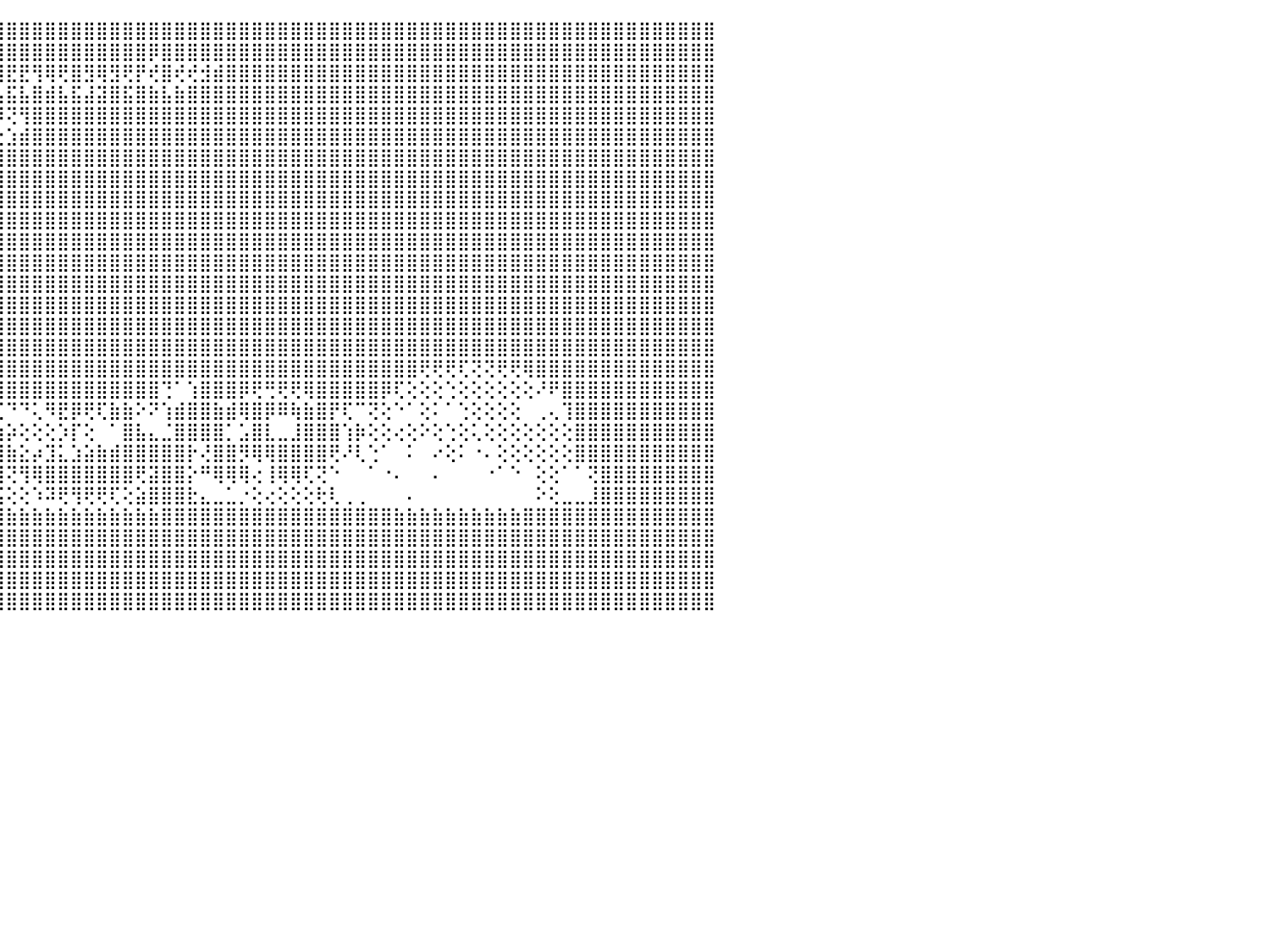

⣿⣿⣿⣿⣿⣿⣿⣿⣿⣿⣿⣿⣿⣿⣿⣿⣿⣿⣿⣿⣿⣿⣿⣿⣿⣿⣿⣿⣿⣿⣿⣿⣿⣿⣿⣿⣿⣿⣿⣿⣿⣿⣿⣿⣿⣿⣿⣿⣿⣿⣿⣿⣿⣿⣿⣿⣿⣿⣿⣿⣿⣿⣿⣿⣿⣿⣿⣿⣿⣿⣿⣿⣿⣿⣿⣿⣿⣿⣿⣿⣿⣿⣿⣿⣿⣿⣿⣿⣿⣿⣿⣿⣿⣿⣿⣿⣿⣿⣿⣿⠀
⣿⣿⣿⣿⣿⣿⣿⣿⣿⣿⣿⣿⣿⣿⣿⣿⣿⣿⣿⣿⣿⣿⣿⣿⣿⣿⣿⣿⣿⣿⣿⣿⣿⣿⣿⣿⣿⣿⣿⢿⣿⣿⣿⣿⣿⣿⣿⣿⣿⣿⣿⣿⣿⣿⣿⣿⡿⣿⣿⣿⣿⣿⣿⣿⣿⣿⣿⣿⣿⣿⣿⣿⣿⣿⣿⣿⣿⣿⣿⣿⣿⣿⣿⣿⣿⣿⣿⣿⣿⣿⣿⣿⣿⣿⣿⣿⣿⣿⣿⣿⠀
⣿⣿⣿⣿⣿⣿⣟⣿⡿⢻⣿⢿⢿⣿⡟⡿⣿⢿⢟⡿⢿⣟⣟⢿⢿⢟⡻⡟⣟⡿⣿⣿⢿⡿⣿⡿⢞⣿⡾⢻⢺⢟⡞⣟⣿⣟⣟⢻⢿⢟⣿⣻⢿⣻⢟⡟⢞⣿⢞⢞⣺⣾⣿⣿⣿⣿⣿⣿⣿⣿⣿⣿⣿⣿⣿⣿⣿⣿⣿⣿⣿⣿⣿⣿⣿⣿⣿⣿⣿⣿⣿⣿⣿⣿⣿⣿⣿⣿⣿⣿⠀
⣿⣿⣿⣿⣿⣿⣵⣿⣷⣾⣯⣮⣵⣷⣽⣵⣿⣽⣿⣯⣧⣿⣿⣿⣿⣾⣽⣷⣿⣵⣿⣽⡝⢫⣿⣷⢔⢻⢇⢝⢼⣾⣯⣾⣧⣯⣧⣿⣾⣧⣯⣼⣽⣿⣯⣿⣷⣧⣷⣿⣿⣿⣿⣿⣿⣿⣿⣿⣿⣿⣿⣿⣿⣿⣿⣿⣿⣿⣿⣿⣿⣿⣿⣿⣿⣿⣿⣿⣿⣿⣿⣿⣿⣿⣿⣿⣿⣿⣿⣿⠀
⣿⣿⣿⣿⣿⣿⣿⣿⣿⣿⣿⣿⣿⣿⣿⣿⣿⣿⣿⣿⣿⣿⣿⣿⣿⣿⣿⣿⣿⣿⣿⡻⢕⠕⢿⣿⡕⢕⣵⡇⢕⣼⢝⢙⡿⢝⢻⣿⣿⣿⣿⣿⣿⣿⣿⣿⣿⣿⣿⣿⣿⣿⣿⣿⣿⣿⣿⣿⣿⣿⣿⣿⣿⣿⣿⣿⣿⣿⣿⣿⣿⣿⣿⣿⣿⣿⣿⣿⣿⣿⣿⣿⣿⣿⣿⣿⣿⣿⣿⣿⠀
⣿⣿⣿⣿⣿⣿⣿⣿⣿⣿⣿⣿⣿⣿⣿⣿⣿⣿⣿⣿⣿⣿⣿⣿⣿⡿⢟⢻⢝⢹⡳⢕⢜⣕⢝⣿⣧⣵⣿⣧⣔⢕⢕⢜⢕⣱⣾⣿⣿⣿⣿⣿⣿⣿⣿⣿⣿⣿⣿⣿⣿⣿⣿⣿⣿⣿⣿⣿⣿⣿⣿⣿⣿⣿⣿⣿⣿⣿⣿⣿⣿⣿⣿⣿⣿⣿⣿⣿⣿⣿⣿⣿⣿⣿⣿⣿⣿⣿⣿⣿⠀
⣿⣿⣿⣿⣿⣿⣿⣿⣿⣿⣿⣿⣿⣿⣿⣿⣿⣿⣿⣿⣿⣿⣿⣿⣿⢇⢵⢕⢕⣧⣔⣱⣼⣿⣿⣿⣿⣿⣿⣿⣿⣿⣧⣵⣾⣿⣿⣿⣿⣿⣿⣿⣿⣿⣿⣿⣿⣿⣿⣿⣿⣿⣿⣿⣿⣿⣿⣿⣿⣿⣿⣿⣿⣿⣿⣿⣿⣿⣿⣿⣿⣿⣿⣿⣿⣿⣿⣿⣿⣿⣿⣿⣿⣿⣿⣿⣿⣿⣿⣿⠀
⣿⣿⣿⣿⣿⣿⣿⣿⣿⣿⣿⣿⣿⣿⣿⣿⣿⣿⣿⣿⣿⣿⣿⣿⣿⣧⣵⣕⣕⣜⣿⣿⣿⣿⣿⣿⣿⣿⣿⣿⣿⣿⣿⣿⣿⣿⣿⣿⣿⣿⣿⣿⣿⣿⣿⣿⣿⣿⣿⣿⣿⣿⣿⣿⣿⣿⣿⣿⣿⣿⣿⣿⣿⣿⣿⣿⣿⣿⣿⣿⣿⣿⣿⣿⣿⣿⣿⣿⣿⣿⣿⣿⣿⣿⣿⣿⣿⣿⣿⣿⠀
⣿⣿⣿⣿⣿⣿⣿⣿⣿⣿⣿⣿⣿⣿⣿⣿⣿⣿⣿⣿⣿⣿⣿⣿⣿⣿⣿⣿⣿⣿⣿⣿⣿⣿⣿⣿⣿⣿⣿⣿⣿⣿⣿⣿⣿⣿⣿⣿⣿⣿⣿⣿⣿⣿⣿⣿⣿⣿⣿⣿⣿⣿⣿⣿⣿⣿⣿⣿⣿⣿⣿⣿⣿⣿⣿⣿⣿⣿⣿⣿⣿⣿⣿⣿⣿⣿⣿⣿⣿⣿⣿⣿⣿⣿⣿⣿⣿⣿⣿⣿⠀
⣿⣿⣿⣿⣿⣿⣿⣿⣿⣿⣿⣿⣿⣿⣿⣿⣿⣿⣿⣿⣿⣿⣿⣿⣿⣿⣿⣿⣿⣿⣿⣿⣿⣿⣿⣿⣿⣿⣿⣿⣿⣿⣿⣿⣿⣿⣿⣿⣿⣿⣿⣿⣿⣿⣿⣿⣿⣿⣿⣿⣿⣿⣿⣿⣿⣿⣿⣿⣿⣿⣿⣿⣿⣿⣿⣿⣿⣿⣿⣿⣿⣿⣿⣿⣿⣿⣿⣿⣿⣿⣿⣿⣿⣿⣿⣿⣿⣿⣿⣿⠀
⣿⣿⣿⣿⣿⣿⣿⣿⣿⣿⣿⣿⣿⣿⣿⣿⣿⣿⣿⣿⣿⣿⣿⣿⣿⣿⣿⣿⣿⣿⣿⣿⣿⣿⣿⣿⣿⣿⣿⣿⣿⣿⣿⣿⣿⣿⣿⣿⣿⣿⣿⣿⣿⣿⣿⣿⣿⣿⣿⣿⣿⣿⣿⣿⣿⣿⣿⣿⣿⣿⣿⣿⣿⣿⣿⣿⣿⣿⣿⣿⣿⣿⣿⣿⣿⣿⣿⣿⣿⣿⣿⣿⣿⣿⣿⣿⣿⣿⣿⣿⠀
⣿⣿⣿⣿⣿⣿⣿⣿⣿⣿⣿⣿⣿⣿⣿⣿⣿⣿⣿⣿⣿⣿⣿⣿⣿⣿⣿⣿⣿⣿⣿⣿⣿⣿⣿⣿⣿⣿⣿⣿⣿⣿⣿⣿⣿⣿⣿⣿⣿⣿⣿⣿⣿⣿⣿⣿⣿⣿⣿⣿⣿⣿⣿⣿⣿⣿⣿⣿⣿⣿⣿⣿⣿⣿⣿⣿⣿⣿⣿⣿⣿⣿⣿⣿⣿⣿⣿⣿⣿⣿⣿⣿⣿⣿⣿⣿⣿⣿⣿⣿⠀
⣿⣿⣿⣿⣿⣿⣿⣿⣿⣿⣿⣿⣿⣿⣿⣿⣿⣿⣿⣿⣿⣿⣿⣿⣿⣿⣿⣿⣿⣿⣿⣿⣿⣿⣿⣿⣿⣿⣿⣿⣿⣿⣿⣿⣿⣿⣿⣿⣿⣿⣿⣿⣿⣿⣿⣿⣿⣿⣿⣿⣿⣿⣿⣿⣿⣿⣿⣿⣿⣿⣿⣿⣿⣿⣿⣿⣿⣿⣿⣿⣿⣿⣿⣿⣿⣿⣿⣿⣿⣿⣿⣿⣿⣿⣿⣿⣿⣿⣿⣿⠀
⣿⣿⣿⣿⣿⣿⣿⣿⣿⣿⣿⣿⣿⣿⣿⣿⣿⣿⣿⣿⣿⣿⣿⣿⣿⣿⣿⣿⣿⣿⣿⣿⣿⣿⣿⣿⣿⣿⣿⣿⣿⣿⣿⣿⣿⣿⣿⣿⣿⣿⣿⣿⣿⣿⣿⣿⣿⣿⣿⣿⣿⣿⣿⣿⣿⣿⣿⣿⣿⣿⣿⣿⣿⣿⣿⣿⣿⣿⣿⣿⣿⣿⣿⣿⣿⣿⣿⣿⣿⣿⣿⣿⣿⣿⣿⣿⣿⣿⣿⣿⠀
⣿⣿⣿⣿⣿⣿⣿⣿⣿⣿⣿⣿⣿⣿⣿⣿⣿⣿⣿⣿⣿⣿⣿⣿⣿⣿⣿⣿⣿⣿⣿⣿⣿⣿⣿⣿⣿⣿⣿⣿⣿⣿⣿⣿⣿⣿⣿⣿⣿⣿⣿⣿⣿⣿⣿⣿⣿⣿⣿⣿⣿⣿⣿⣿⣿⣿⣿⣿⣿⣿⣿⣿⣿⣿⣿⣿⣿⣿⣿⣿⣿⣿⣿⣿⣿⣿⣿⣿⣿⣿⣿⣿⣿⣿⣿⣿⣿⣿⣿⣿⠀
⣿⣿⣿⣿⣿⣿⣿⣿⣿⣿⣿⣿⣿⣿⣿⣿⣿⣿⣿⣿⣿⣿⣿⣿⣿⣿⣿⣿⣿⣿⣿⣿⣿⣿⣿⣿⣿⣿⣿⣿⣿⣿⣿⣿⣿⣿⣿⣿⣿⣿⣿⣿⣿⣿⣿⣿⣿⣿⣿⣿⣿⣿⣿⣿⣿⣿⣿⣿⣿⣿⣿⣿⣿⣿⣿⣿⣿⣿⣿⣿⣿⣿⣿⣿⣿⣿⣿⣿⣿⣿⣿⣿⣿⣿⣿⣿⣿⣿⣿⣿⠀
⣿⣿⣿⣿⣿⣿⣿⣿⣿⣿⣿⣿⣿⣿⣿⣿⣿⣿⣿⣿⣿⣿⣿⣿⣿⣿⣿⣿⣿⣿⡿⢟⢟⢏⢝⢝⢟⢟⢿⣿⣿⣿⣿⣿⣿⣿⣿⣿⣿⣿⣿⣿⣿⣿⣿⣿⣿⣿⣿⣿⣿⣿⣿⣿⣿⣿⣿⣿⣿⣿⣿⣿⣿⣿⣿⣿⣿⢟⢟⢟⢏⢝⢝⢟⢟⢿⣿⣿⣿⣿⣿⣿⣿⣿⣿⣿⣿⣿⣿⣿⠀
⣿⣿⣿⣿⣿⣿⣿⣿⣿⣿⣿⢟⠙⠙⠛⣻⣿⣿⣿⣿⣿⣿⣿⣝⠉⢹⣿⣿⢿⢫⣵⣷⣵⣿⣿⣿⣿⣿⣿⡜⣿⣿⣿⣿⣿⣿⣿⣿⣿⣿⣿⣿⣿⣿⣿⣿⣿⢙⠁⢱⣿⣿⣿⡿⢟⢛⢟⢟⢿⣿⣿⣿⣿⣿⡿⢏⢕⢕⢕⢑⢕⢕⢕⢕⢕⢕⠜⠟⣿⣿⣿⣿⣿⣿⣿⣿⣿⣿⣿⣿⠀
⣿⣿⣿⣿⣿⣿⣿⣿⣿⣿⣿⣧⣤⣄⣵⣿⣿⣿⡯⠉⢹⣿⢉⢹⣷⣿⣿⣧⢕⠁⠁⢕⢟⢝⠙⢝⢝⢝⠝⠝⢕⢹⣿⣿⢏⠙⠙⢅⠻⣟⡿⢟⢏⣷⣷⠕⠝⢱⣾⣿⣿⣷⣾⢿⣿⡿⠿⢷⣷⣿⡟⢏⠉⢝⢕⠑⠁⢕⠅⠁⢑⢕⢕⢕⢕⠀⢀⢄⢹⣿⣿⣿⣿⣿⣿⣿⣿⣿⣿⣿⠀
⣿⣿⣿⣿⣿⣿⣿⣿⣿⣿⣿⣿⣿⣿⣿⣿⣿⣿⣷⣶⣿⣿⣷⣾⣿⣿⣿⡟⠑⠀⠀⠕⠑⠀⠂⠀⠐⠀⠁⠀⠑⢄⢻⣿⣷⡵⢕⢕⢕⡱⡏⢕⠀⠁⣿⣧⣄⣈⣿⣿⣿⣿⡁⣡⣿⣇⣀⣸⣿⣿⣿⢱⡷⢕⢕⢔⢕⠕⢕⢑⢕⢅⢕⢕⢕⢕⢕⢕⢕⣿⣿⣿⣿⣿⣿⣿⣿⣿⣿⣿⠀
⣿⣿⣿⣿⣿⣿⣿⣿⣿⣿⣿⣿⣿⣿⣿⣿⣿⣿⣿⣿⡝⢟⢻⣿⣿⢯⣿⡷⠀⠀⠀⠀⠀⠀⠀⠀⠀⠀⠀⢠⣴⢕⢜⣿⣿⣷⣕⡴⣹⣅⣱⣵⣷⣾⣿⣿⣿⣿⣿⡗⢜⣿⣿⡻⢿⢿⣿⣿⣿⣿⢟⠜⢇⢑⠁⠀⠅⠀⠔⢕⠅⠐⠄⢕⢕⢕⢕⢕⢕⣿⣿⣿⣿⣿⣿⣿⣿⣿⣿⣿⠀
⣿⣿⣿⣿⣿⣿⣿⣿⣿⡇⢜⣿⣿⢜⢟⢻⢻⢟⢟⢏⢕⢜⢟⢝⢏⢕⣿⢕⢕⢔⠀⠀⠀⠀⠀⠀⠀⠀⠀⠜⢎⢕⢕⣝⣿⢝⢻⢿⣿⣿⣿⣿⣿⣿⣿⢟⣽⣿⣿⡕⠛⢿⢿⢿⢔⢸⢿⢿⢏⢝⠑⠀⠀⠁⠐⠄⠀⠀⠄⠀⠀⠀⠐⠁⠑⠀⢕⢕⠁⠁⢝⣿⣿⣿⣿⣿⣿⣿⣿⣿⠀
⣿⣿⣿⣿⣿⣿⣿⣿⣿⣇⣕⣼⣝⢕⢕⢕⢅⠄⠅⢕⢕⢳⢄⢀⠕⣜⣟⣇⣕⡑⢀⢐⢂⢒⢐⢀⢐⢂⢀⢀⢀⢼⣿⣿⣮⢕⢕⠱⠽⢟⢻⢟⢟⢏⢕⣵⣿⣿⣿⣗⣄⣀⣁⡐⢕⢔⢕⢕⢕⢗⢇⢀⢀⠀⠀⠀⠄⠀⠀⠀⠀⠀⠀⠀⠀⠀⠕⢕⣀⣀⣸⣿⣿⣿⣿⣿⣿⣿⣿⣿⠀
⣿⣿⣿⣿⣿⣿⣿⣿⣿⣿⣿⣿⣿⣿⣿⣿⣿⣿⣿⣿⣿⣿⣿⣿⣿⣿⣿⣿⣿⣿⣿⣿⣿⣿⣿⣿⣿⣿⣿⣿⣿⣿⣿⣿⣿⣷⣷⣷⣷⣷⣷⣷⣷⣷⣷⣷⣷⣿⣿⣿⣿⣿⣿⣿⣿⣿⣿⣿⣿⣿⣿⣿⣿⣿⣿⣷⣷⣷⣷⣷⣷⣷⣷⣷⣷⣿⣿⣿⣿⣿⣿⣿⣿⣿⣿⣿⣿⣿⣿⣿⠀
⣿⣿⣿⣿⣿⣿⣿⣿⣿⣿⣿⣿⣿⣿⣿⣿⣿⣿⣿⣿⣿⣿⣿⣿⣿⣿⣿⣿⣿⣿⣿⣿⣿⣿⣿⣿⣿⣿⣿⣿⣿⣿⣿⣿⣿⣿⣿⣿⣿⣿⣿⣿⣿⣿⣿⣿⣿⣿⣿⣿⣿⣿⣿⣿⣿⣿⣿⣿⣿⣿⣿⣿⣿⣿⣿⣿⣿⣿⣿⣿⣿⣿⣿⣿⣿⣿⣿⣿⣿⣿⣿⣿⣿⣿⣿⣿⣿⣿⣿⣿⠀
⣿⣿⣿⣿⣿⣿⣿⣿⣿⣿⣿⣿⣿⣿⣿⣿⣿⣿⣿⣿⣿⣿⣿⣿⣿⣿⣿⣿⣿⣿⣿⣿⣿⣿⣿⣿⣿⣿⣿⣿⣿⣿⣿⣿⣿⣿⣿⣿⣿⣿⣿⣿⣿⣿⣿⣿⣿⣿⣿⣿⣿⣿⣿⣿⣿⣿⣿⣿⣿⣿⣿⣿⣿⣿⣿⣿⣿⣿⣿⣿⣿⣿⣿⣿⣿⣿⣿⣿⣿⣿⣿⣿⣿⣿⣿⣿⣿⣿⣿⣿⠀
⣿⣿⣿⣿⣿⣿⣿⣿⣿⣿⣿⣿⣿⣿⣿⣿⣿⣿⣿⣿⣿⣿⣿⣿⣿⣿⣿⣿⣿⣿⣿⣿⣿⣿⣿⣿⣿⣿⣿⣿⣿⣿⣿⣿⣿⣿⣿⣿⣿⣿⣿⣿⣿⣿⣿⣿⣿⣿⣿⣿⣿⣿⣿⣿⣿⣿⣿⣿⣿⣿⣿⣿⣿⣿⣿⣿⣿⣿⣿⣿⣿⣿⣿⣿⣿⣿⣿⣿⣿⣿⣿⣿⣿⣿⣿⣿⣿⣿⣿⣿⠀
⢻⢿⢿⢿⢿⢿⢿⢿⢿⢿⠿⠿⠿⣿⣿⣿⣿⣿⣿⣿⣿⣿⣿⣿⣿⣿⣿⣿⣿⣿⣿⣿⣿⣿⣿⣿⣿⣿⣿⣿⣿⣿⣿⣿⣿⣿⣿⣿⣿⣿⣿⣿⣿⣿⣿⣿⣿⣿⣿⣿⣿⣿⣿⣿⣿⣿⣿⣿⣿⣿⣿⣿⣿⣿⣿⣿⣿⣿⣿⣿⣿⣿⣿⣿⣿⣿⣿⣿⣿⣿⣿⣿⣿⣿⣿⣿⣿⣿⣿⣿⠀
⠀⠀⠀⠀⠀⠀⠀⠀⠀⠀⠀⠀⠀⠀⠀⠀⠀⠀⠀⠀⠀⠀⠀⠀⠀⠀⠀⠀⠀⠀⠀⠀⠀⠀⠀⠀⠀⠀⠀⠀⠀⠀⠀⠀⠀⠀⠀⠀⠀⠀⠀⠀⠀⠀⠀⠀⠀⠀⠀⠀⠀⠀⠀⠀⠀⠀⠀⠀⠀⠀⠀⠀⠀⠀⠀⠀⠀⠀⠀⠀⠀⠀⠀⠀⠀⠀⠀⠀⠀⠀⠀⠀⠀⠀⠀⠀⠀⠀⠀⠀⠀